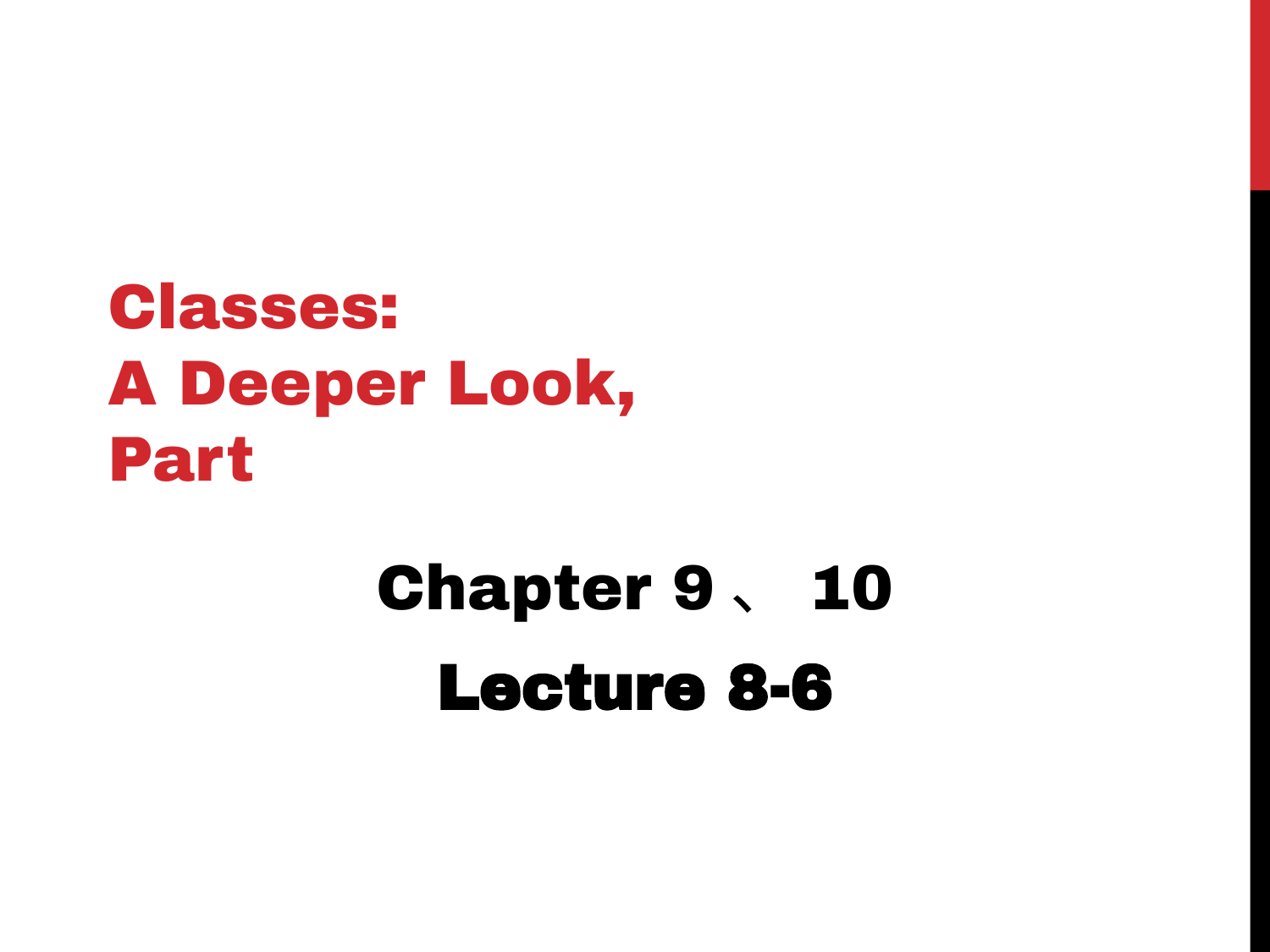

# Classes: A Deeper Look, Part
Chapter 9、10
Lecture 8-6